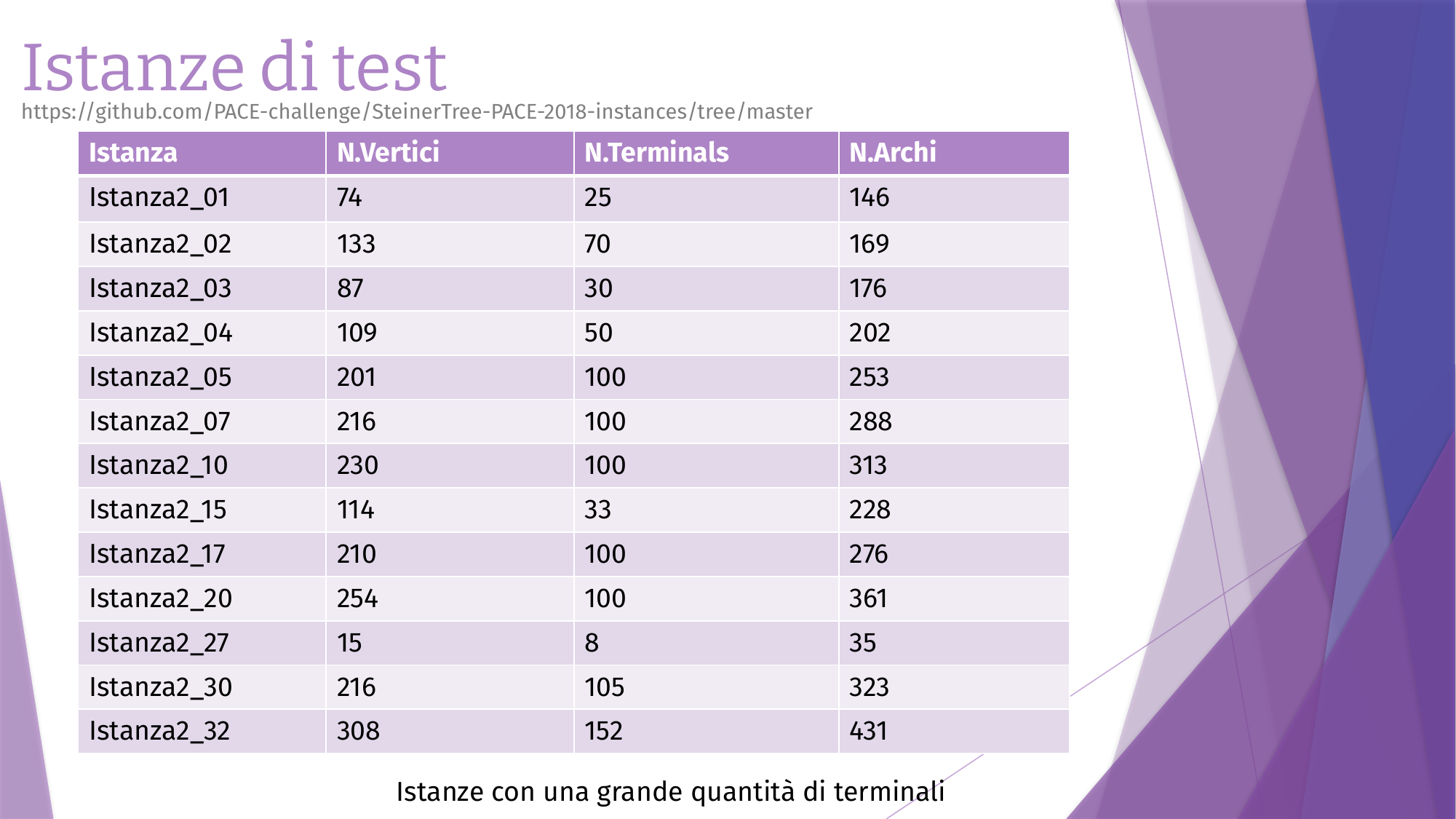

# Istanze di test
https://github.com/PACE-challenge/SteinerTree-PACE-2018-instances/tree/master
| Istanza | N.Vertici | N.Terminals | N.Archi |
| --- | --- | --- | --- |
| Istanza2\_01 | 74 | 25 | 146 |
| Istanza2\_02 | 133 | 70 | 169 |
| Istanza2\_03 | 87 | 30 | 176 |
| Istanza2\_04 | 109 | 50 | 202 |
| Istanza2\_05 | 201 | 100 | 253 |
| Istanza2\_07 | 216 | 100 | 288 |
| Istanza2\_10 | 230 | 100 | 313 |
| Istanza2\_15 | 114 | 33 | 228 |
| Istanza2\_17 | 210 | 100 | 276 |
| Istanza2\_20 | 254 | 100 | 361 |
| Istanza2\_27 | 15 | 8 | 35 |
| Istanza2\_30 | 216 | 105 | 323 |
| Istanza2\_32 | 308 | 152 | 431 |
Istanze con una grande quantità di terminali